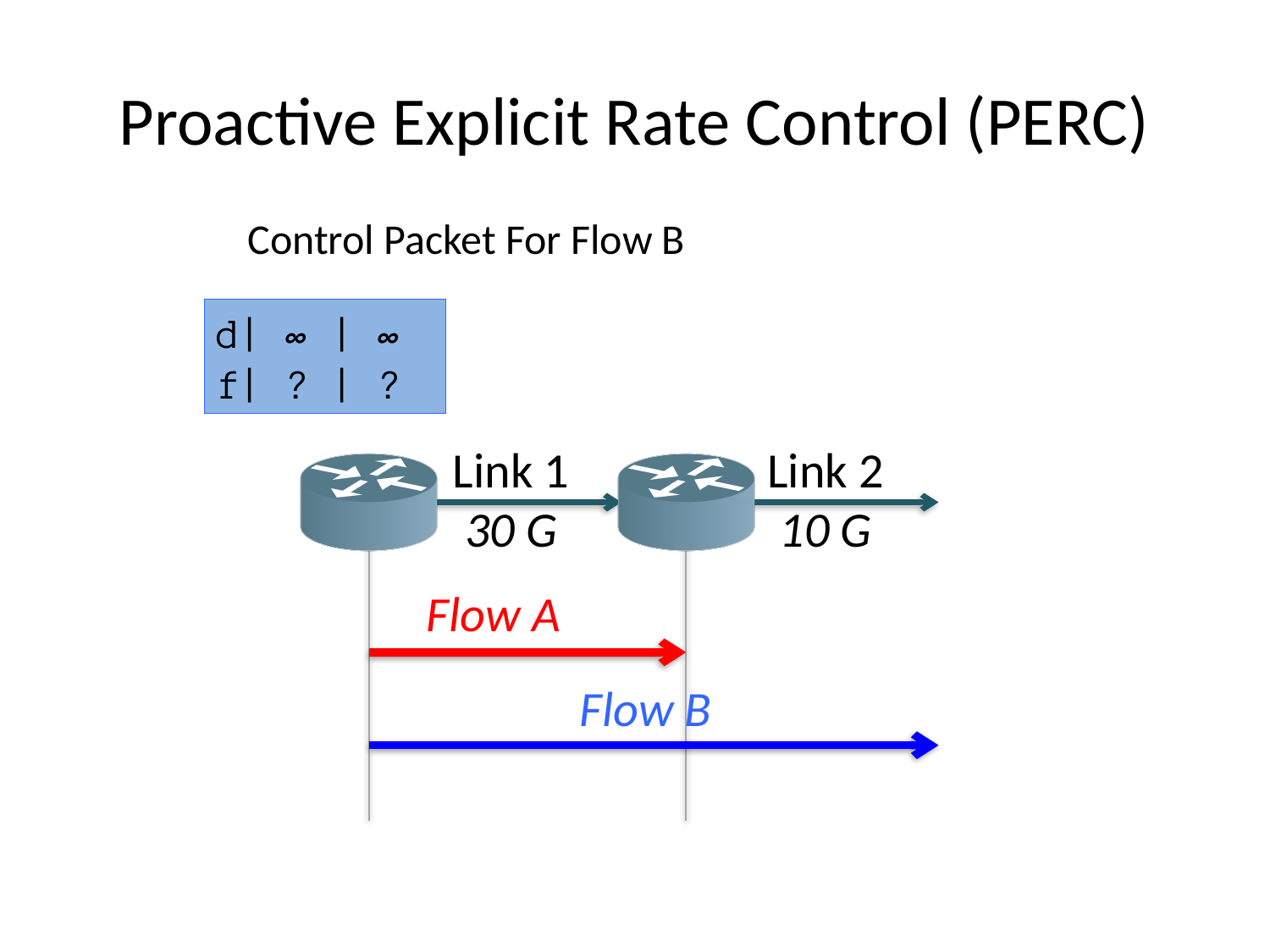

# Proactive Explicit Rate Control (PERC)
Control Packet For Flow B
d| ∞ | ∞
f| ? | ?